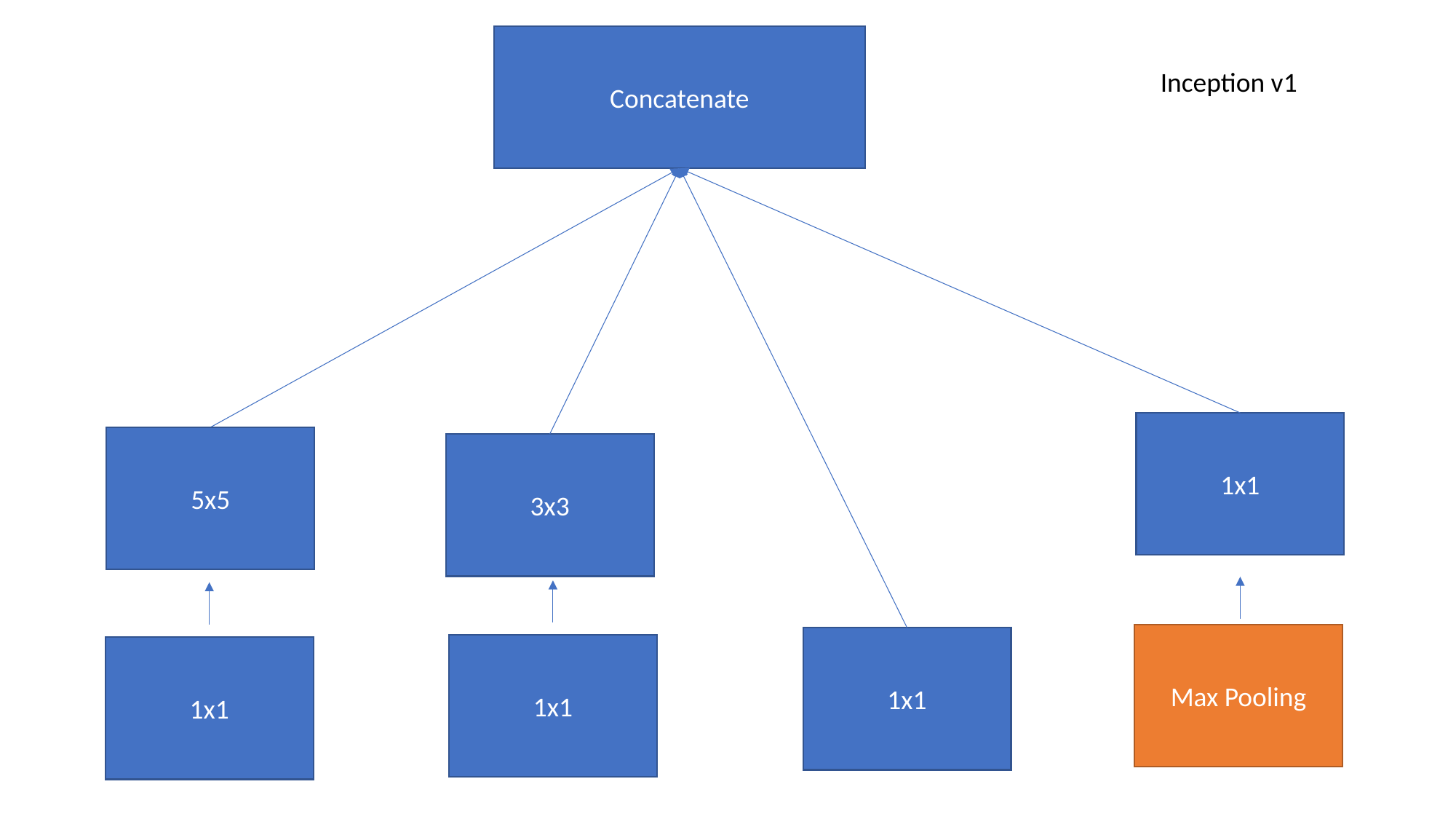

Concatenate
Inception v1
1x1
5x5
3x3
Max Pooling
1x1
1x1
1x1
Previous Layer